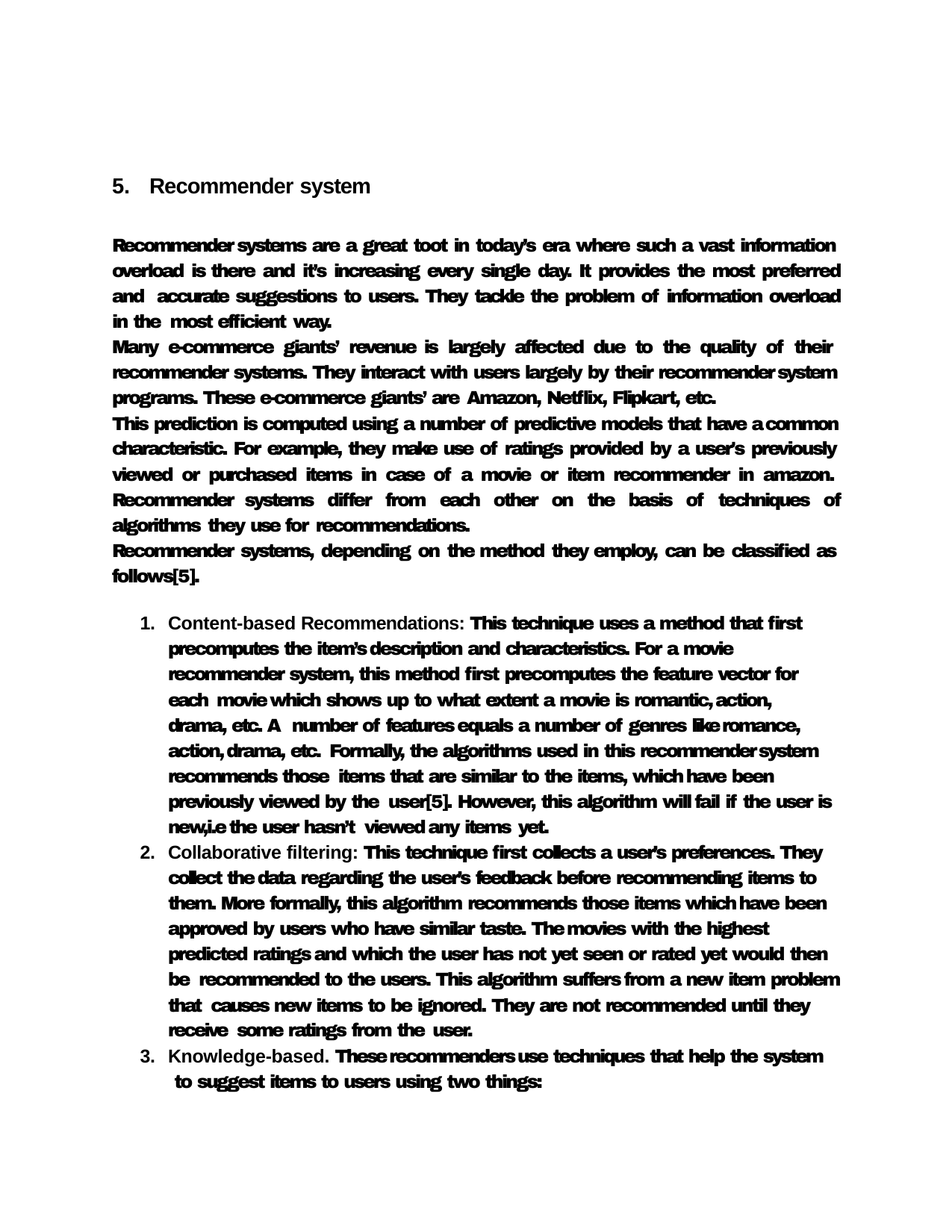

Recommender system

Recommender systems are a great toot in today’s era where such a vast information  overload is there and it’s increasing every single day. It provides the most preferred and  accurate suggestions to users. They tackle the problem of information overload in the  most efficient way.
Many e-commerce giants’ revenue is largely affected due to the quality of their  recommender systems. They interact with users largely by their recommender system  programs. These e-commerce giants’ are Amazon, Netflix, Flipkart, etc.
This prediction is computed using a number of predictive models that have a common  characteristic. For example, they make use of ratings provided by a user's previously  viewed or purchased items in case of a movie or item recommender in amazon.  Recommender systems differ from each other on the basis of techniques of algorithms  they use for recommendations.
Recommender systems, depending on the method they employ, can be classified as  follows[5].

Content-based Recommendations: This technique uses a method that first  precomputes the item’s description and characteristics. For a movie  recommender system, this method first precomputes the feature vector for each  movie which shows up to what extent a movie is romantic, action, drama, etc. A  number of features equals a number of genres like romance, action, drama, etc.  Formally, the algorithms used in this recommender system recommends those  items that are similar to the items, which have been previously viewed by the  user[5]. However, this algorithm will fail if the user is new,i.e the user hasn’t  viewed any items yet.
Collaborative filtering: This technique first collects a user’s preferences. They  collect the data regarding the user’s feedback before recommending items to  them. More formally, this algorithm recommends those items which have been  approved by users who have similar taste. The movies with the highest  predicted ratings and which the user has not yet seen or rated yet would then be  recommended to the users. This algorithm suffers from a new item problem that  causes new items to be ignored. They are not recommended until they receive  some ratings from the user.
Knowledge-based. These recommenders use techniques that help the system  to suggest items to users using two things: